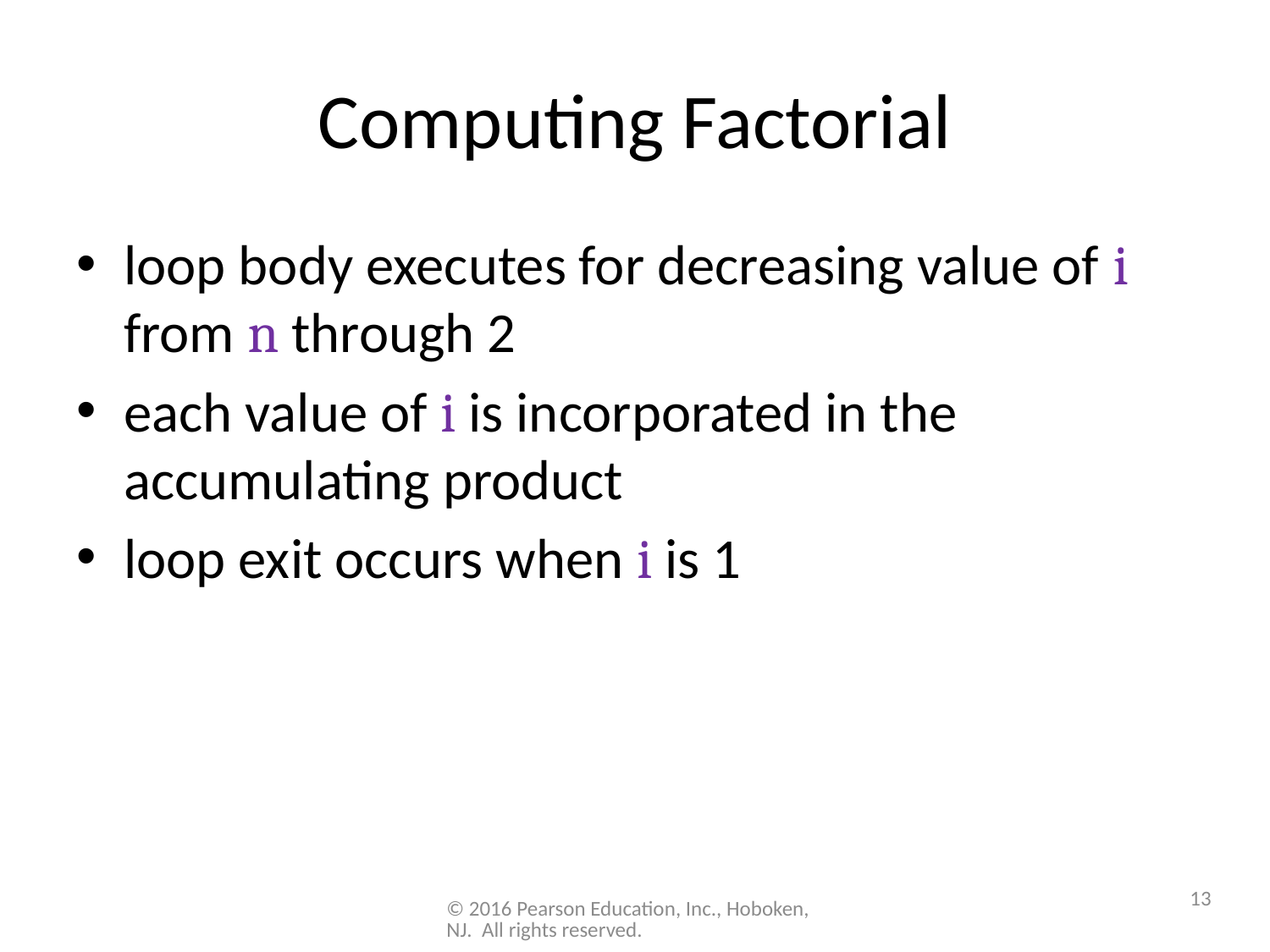

# Computing Factorial
loop body executes for decreasing value of i from n through 2
each value of i is incorporated in the accumulating product
loop exit occurs when i is 1
13
© 2016 Pearson Education, Inc., Hoboken, NJ.  All rights reserved.